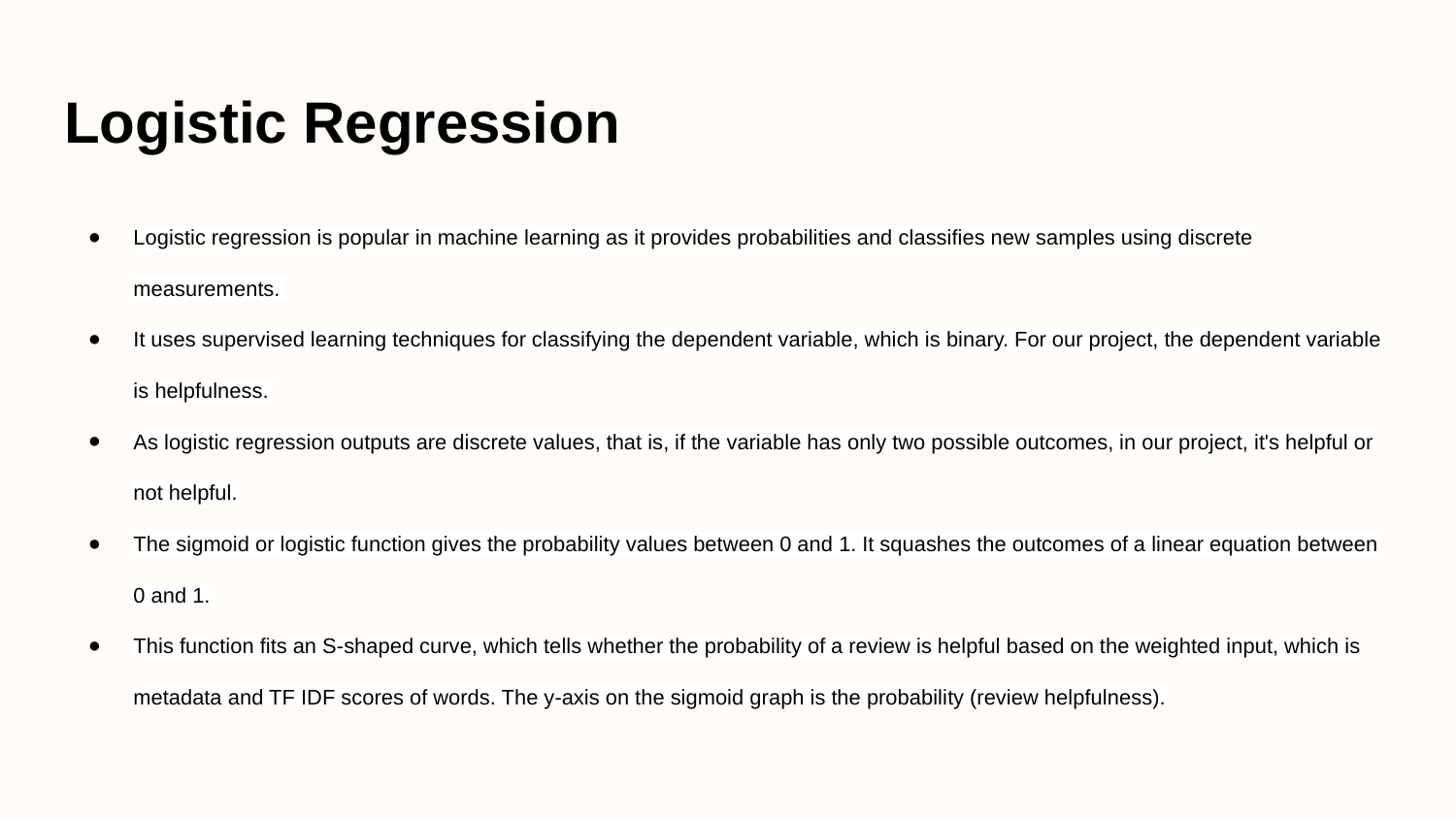

# Logistic Regression
Logistic regression is popular in machine learning as it provides probabilities and classifies new samples using discrete measurements.
It uses supervised learning techniques for classifying the dependent variable, which is binary. For our project, the dependent variable is helpfulness.
As logistic regression outputs are discrete values, that is, if the variable has only two possible outcomes, in our project, it's helpful or not helpful.
The sigmoid or logistic function gives the probability values between 0 and 1. It squashes the outcomes of a linear equation between 0 and 1.
This function fits an S-shaped curve, which tells whether the probability of a review is helpful based on the weighted input, which is metadata and TF IDF scores of words. The y-axis on the sigmoid graph is the probability (review helpfulness).